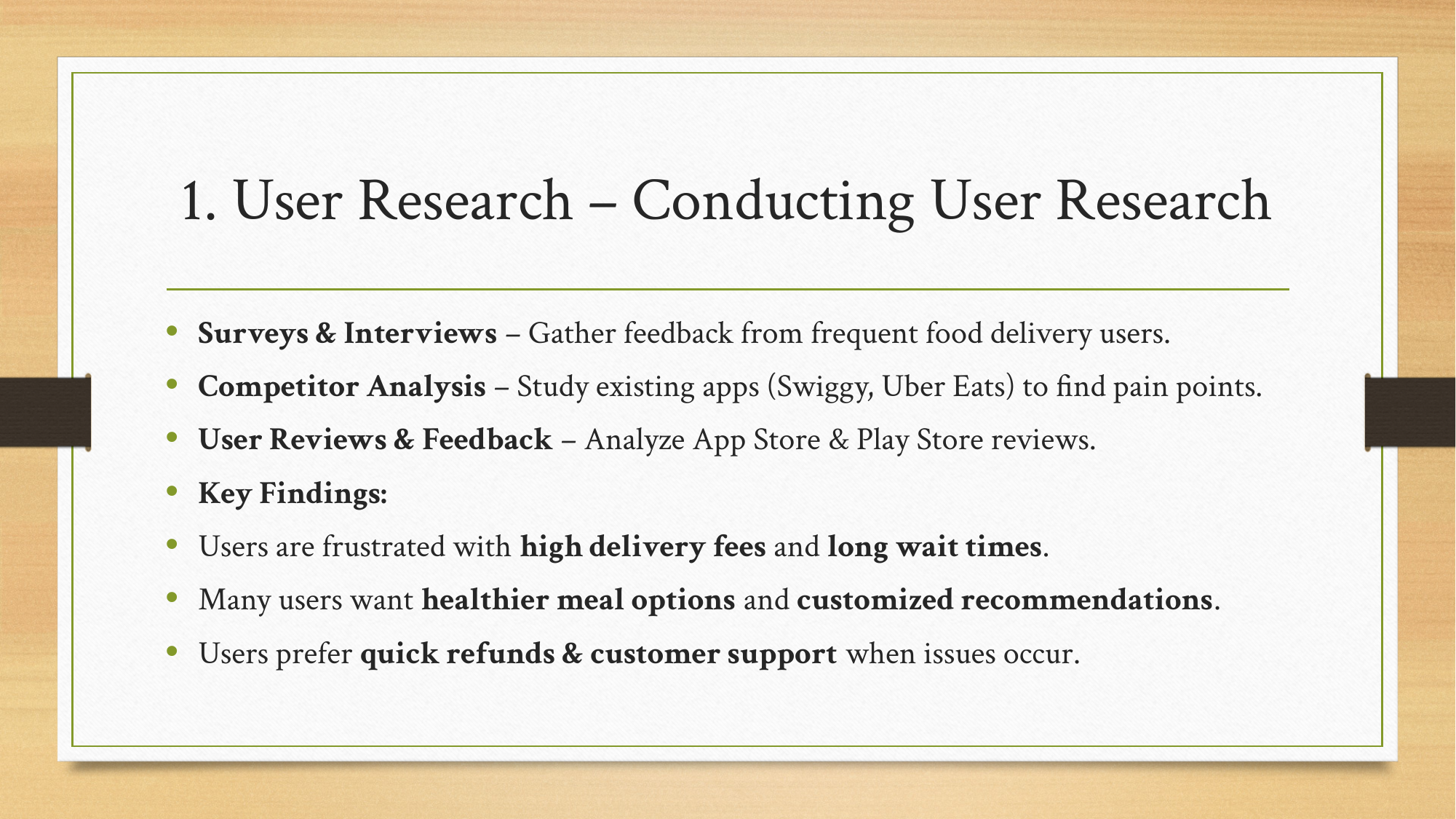

# 1. User Research – Conducting User Research
Surveys & Interviews – Gather feedback from frequent food delivery users.
Competitor Analysis – Study existing apps (Swiggy, Uber Eats) to find pain points.
User Reviews & Feedback – Analyze App Store & Play Store reviews.
Key Findings:
Users are frustrated with high delivery fees and long wait times.
Many users want healthier meal options and customized recommendations.
Users prefer quick refunds & customer support when issues occur.